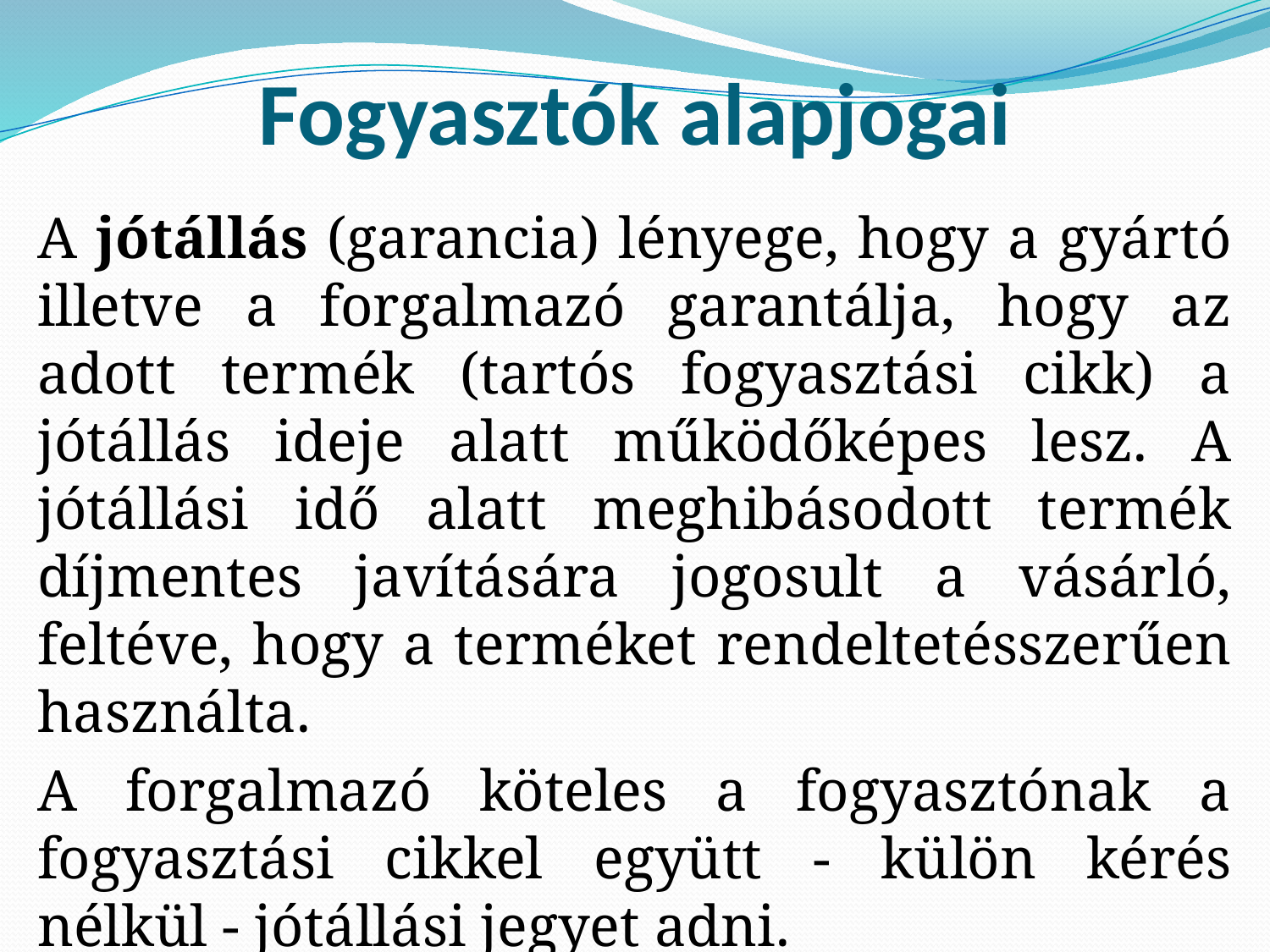

# Fogyasztók alapjogai
A jótállás (garancia) lényege, hogy a gyártó illetve a forgalmazó garantálja, hogy az adott termék (tartós fogyasztási cikk) a jótállás ideje alatt működőképes lesz. A jótállási idő alatt meghibásodott termék díjmentes javítására jogosult a vásárló, feltéve, hogy a terméket rendeltetésszerűen használta.
A forgalmazó köteles a fogyasztónak a fogyasztási cikkel együtt - külön kérés nélkül - jótállási jegyet adni.